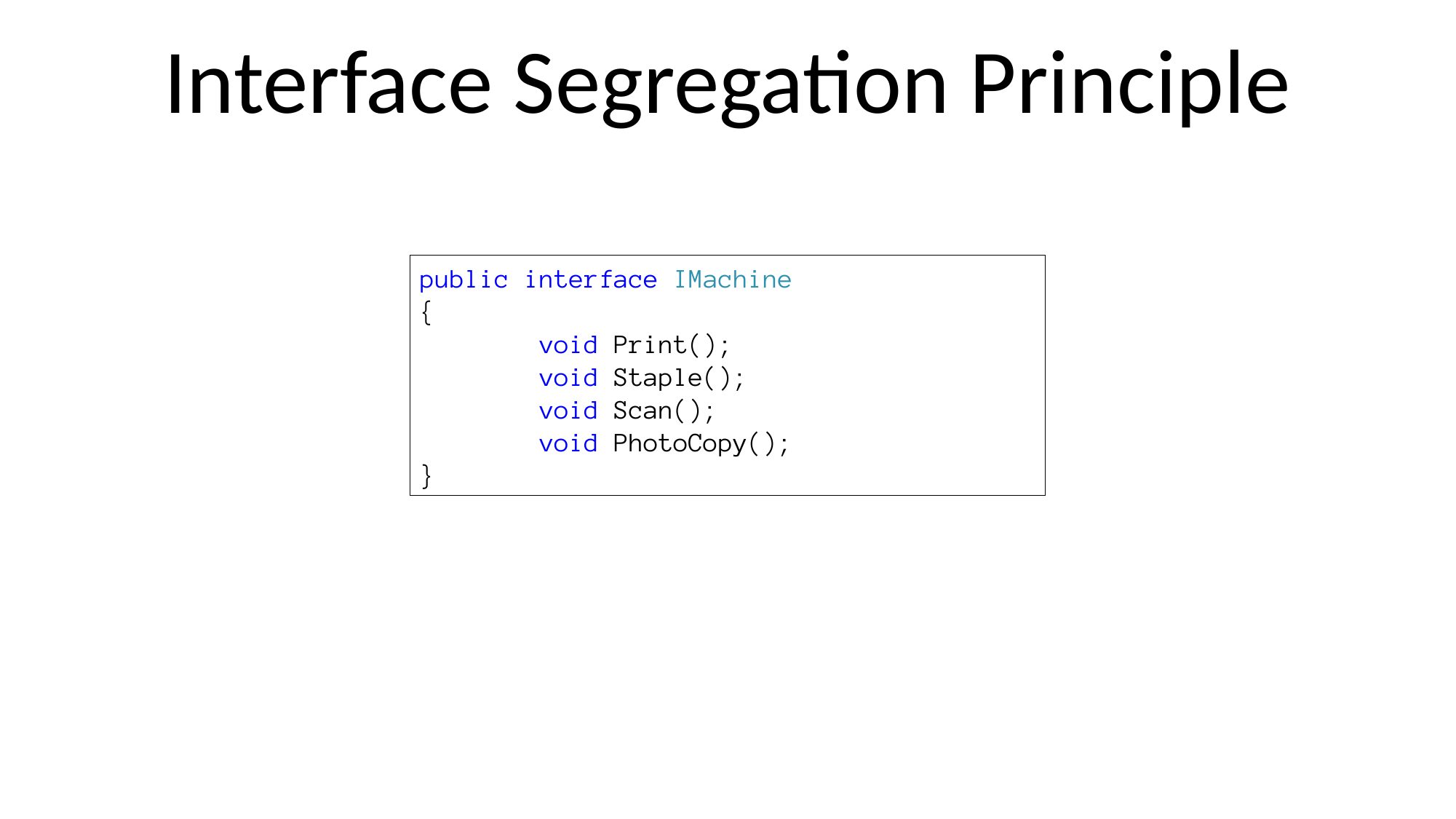

# Interface Segregation Principle
public interface IMachine
{
        void Print();
        void Staple();
        void Scan();
        void PhotoCopy();
}